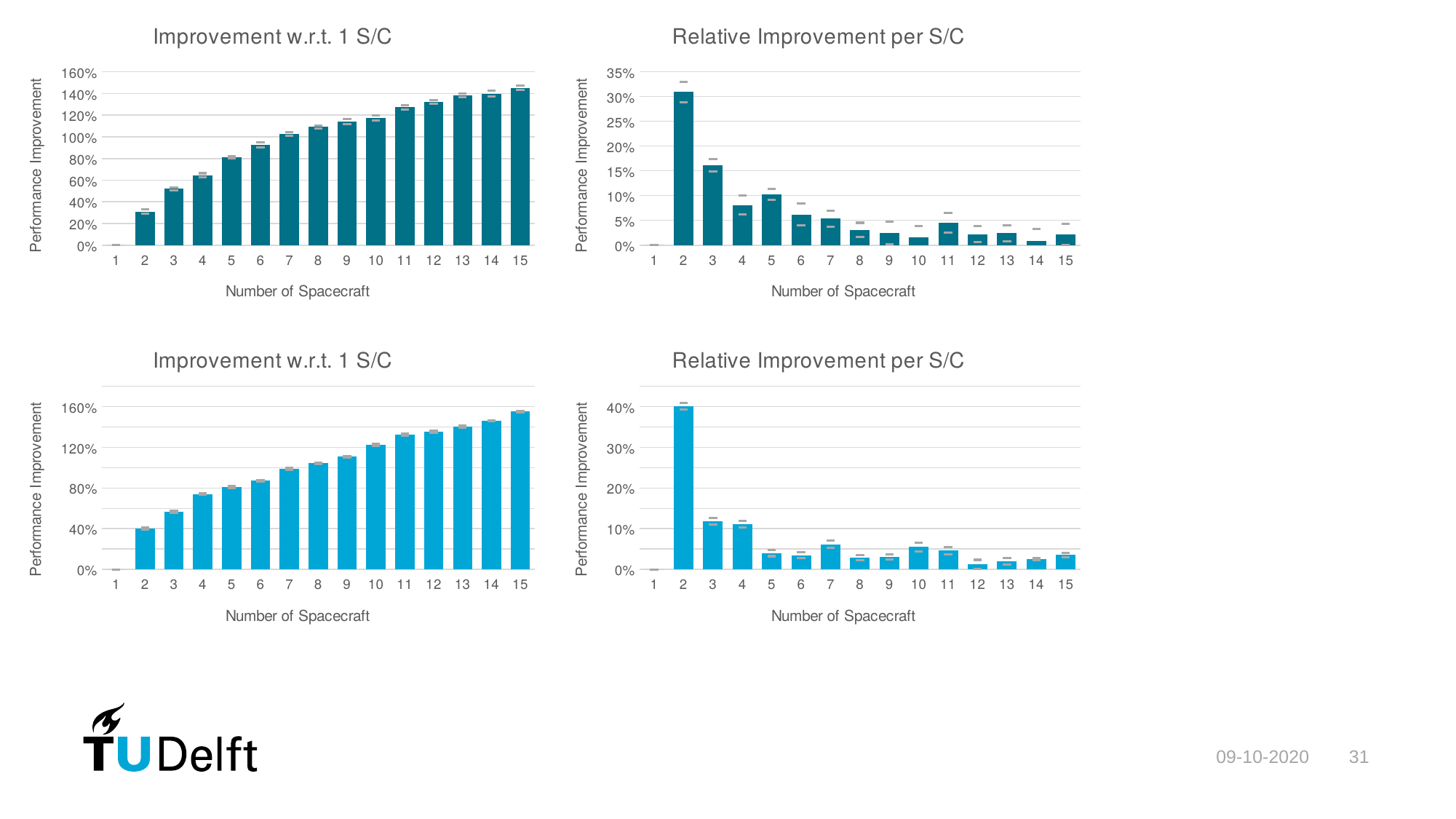

### Chart: Improvement w.r.t. 1 S/C

| Category |  |  |  |
|---|---|---|---|

### Chart: Relative Improvement per S/C

| Category |  |  |  |
|---|---|---|---|

### Chart: Relative Improvement per S/C

| Category |  |  |  |
|---|---|---|---|

### Chart: Improvement w.r.t. 1 S/C

| Category |  |  |  |
|---|---|---|---|
09-10-2020
31